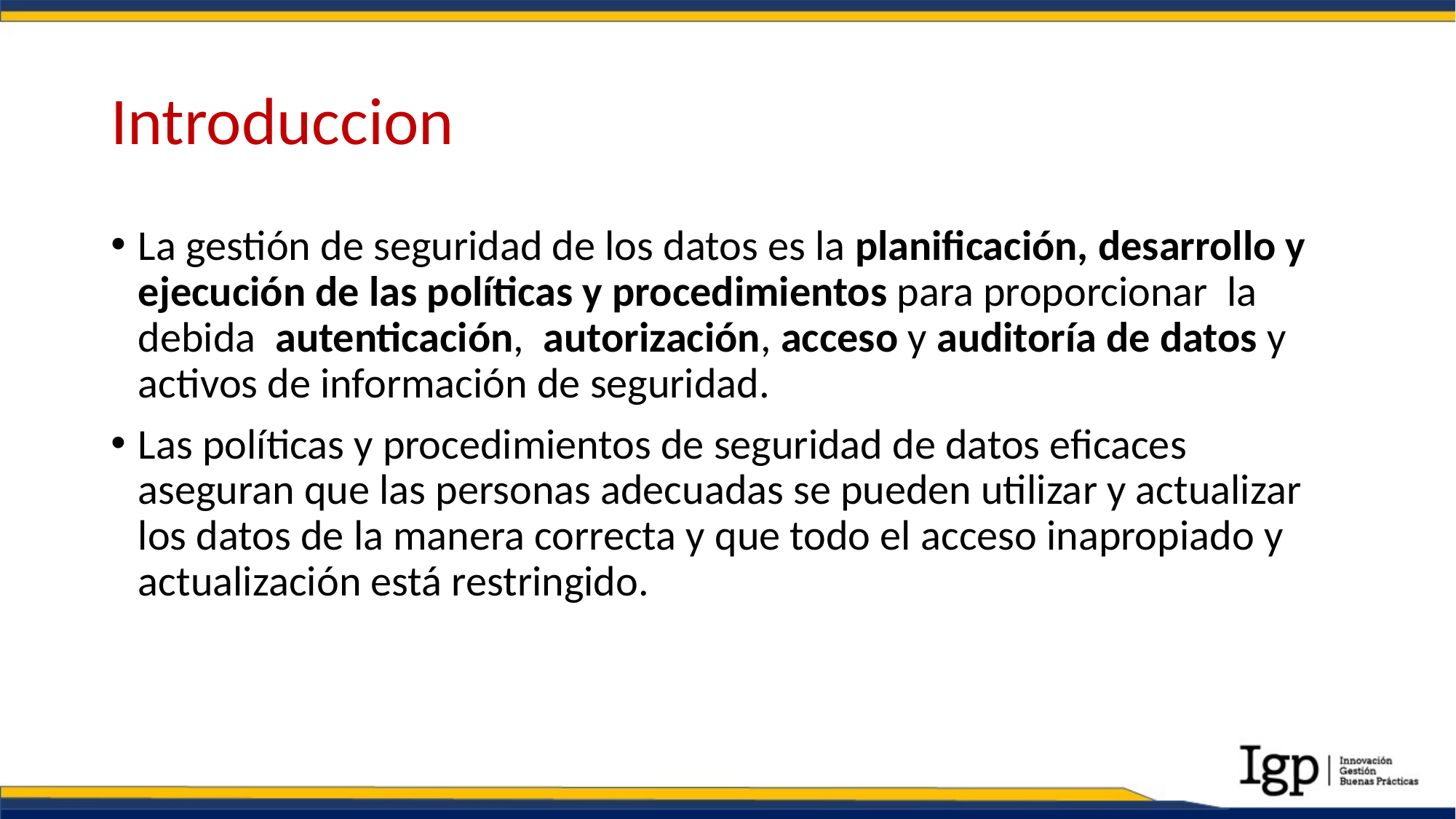

# Introduccion
La gestión de seguridad de los datos es la planificación, desarrollo y ejecución de las políticas y procedimientos para proporcionar  la  debida  autenticación,  autorización, acceso y auditoría de datos y activos de información de seguridad.
Las políticas y procedimientos de seguridad de datos eficaces aseguran que las personas adecuadas se pueden utilizar y actualizar los datos de la manera correcta y que todo el acceso inapropiado y actualización está restringido.